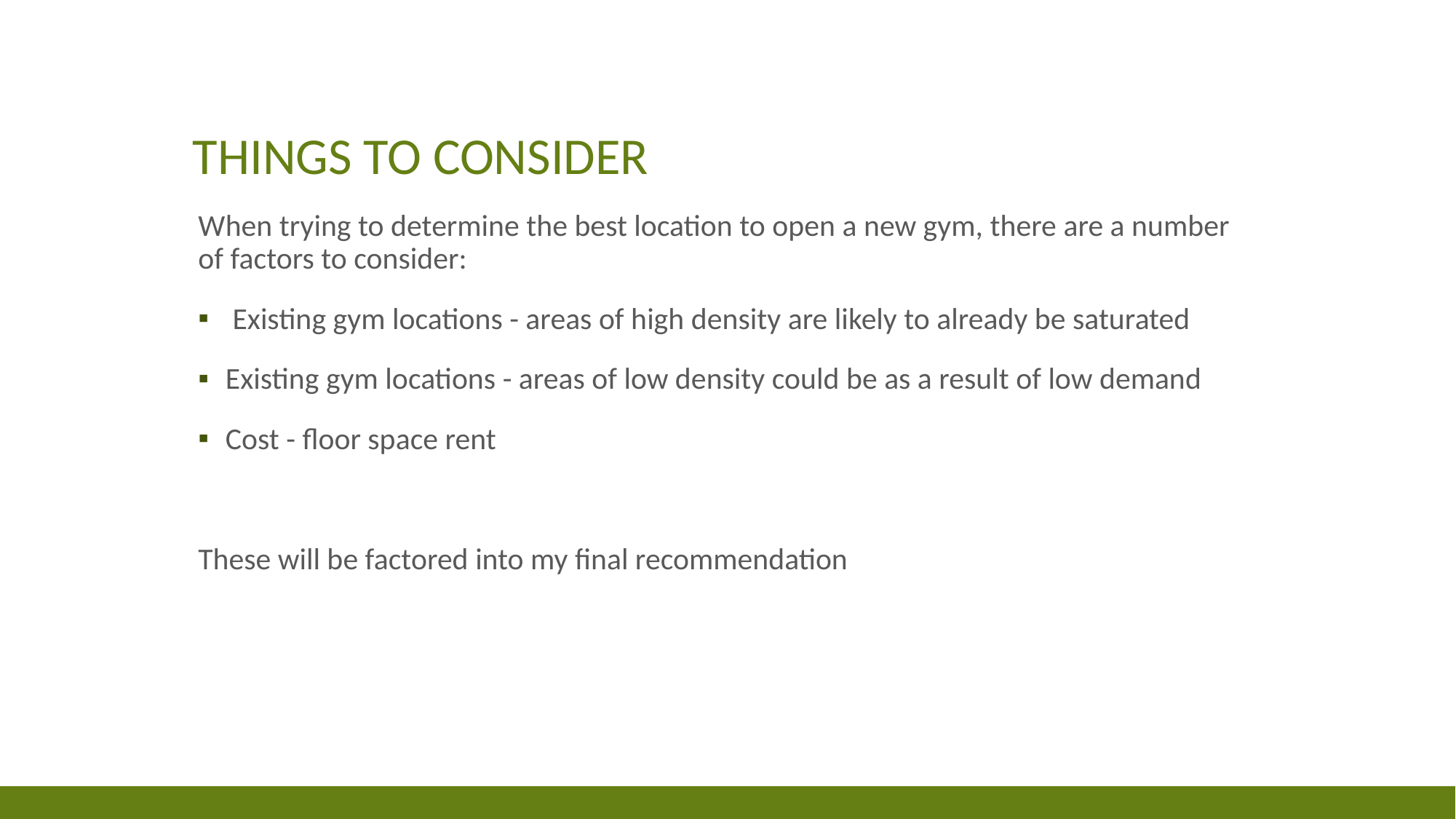

# Things to consider
When trying to determine the best location to open a new gym, there are a number of factors to consider:
 Existing gym locations - areas of high density are likely to already be saturated
Existing gym locations - areas of low density could be as a result of low demand
Cost - floor space rent

These will be factored into my final recommendation